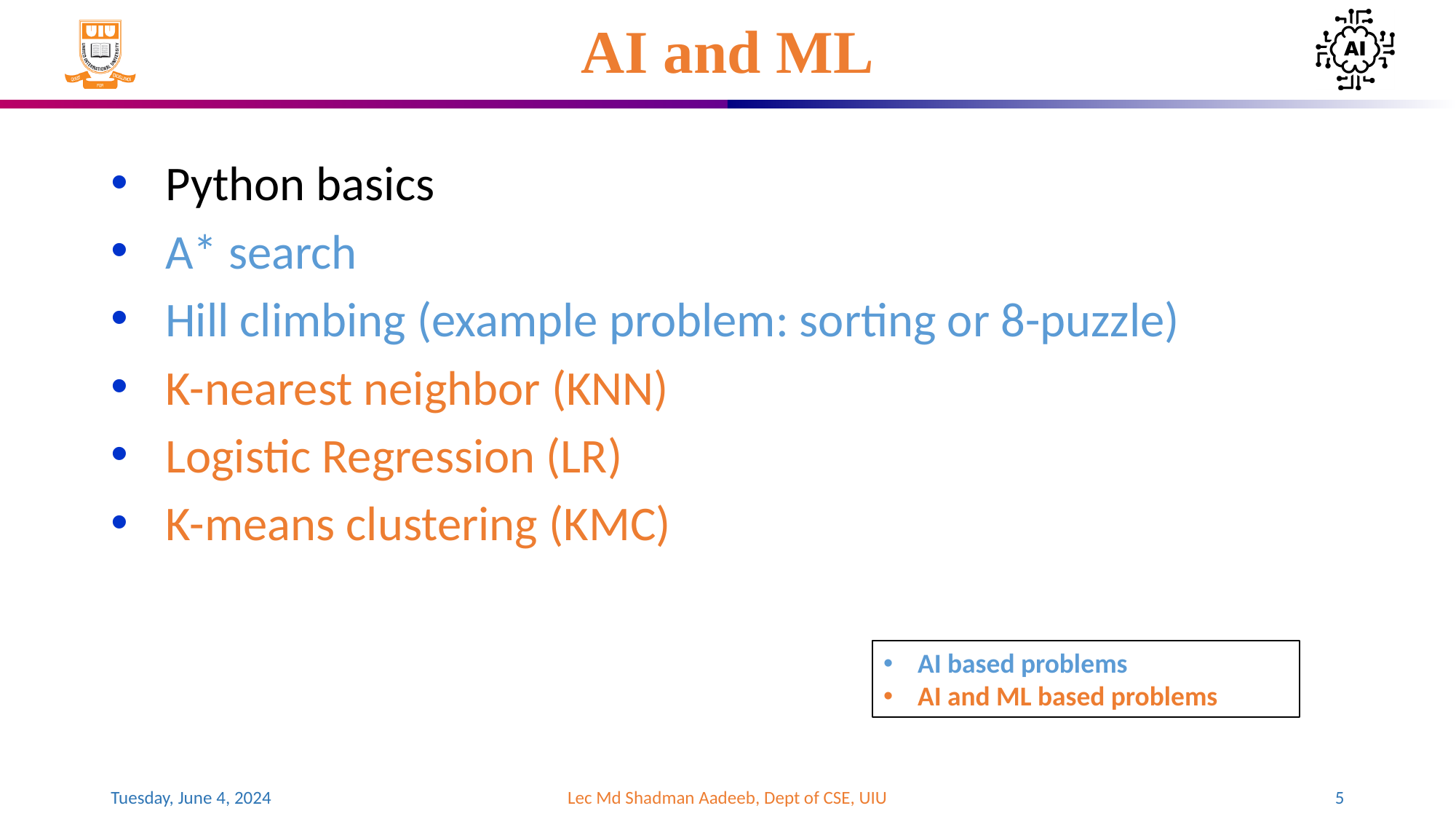

# AI and ML
Python basics
A* search
Hill climbing (example problem: sorting or 8-puzzle)
K-nearest neighbor (KNN)
Logistic Regression (LR)
K-means clustering (KMC)

AI based problems
AI and ML based problems
Tuesday, June 4, 2024
Lec Md Shadman Aadeeb, Dept of CSE, UIU
5